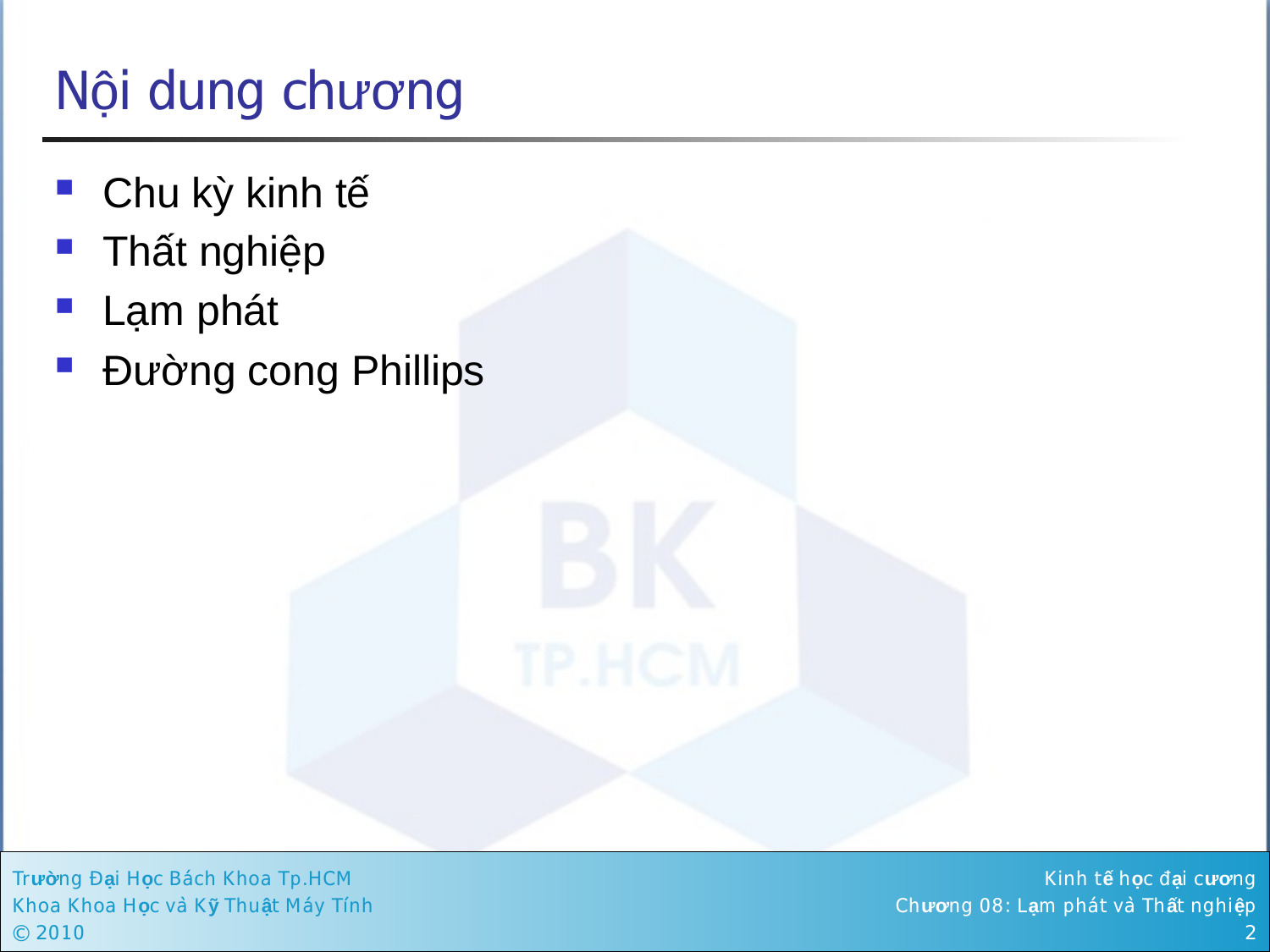

# Nội dung chương
Chu kỳ kinh tế
Thất nghiệp
Lạm phát
Đường cong Phillips